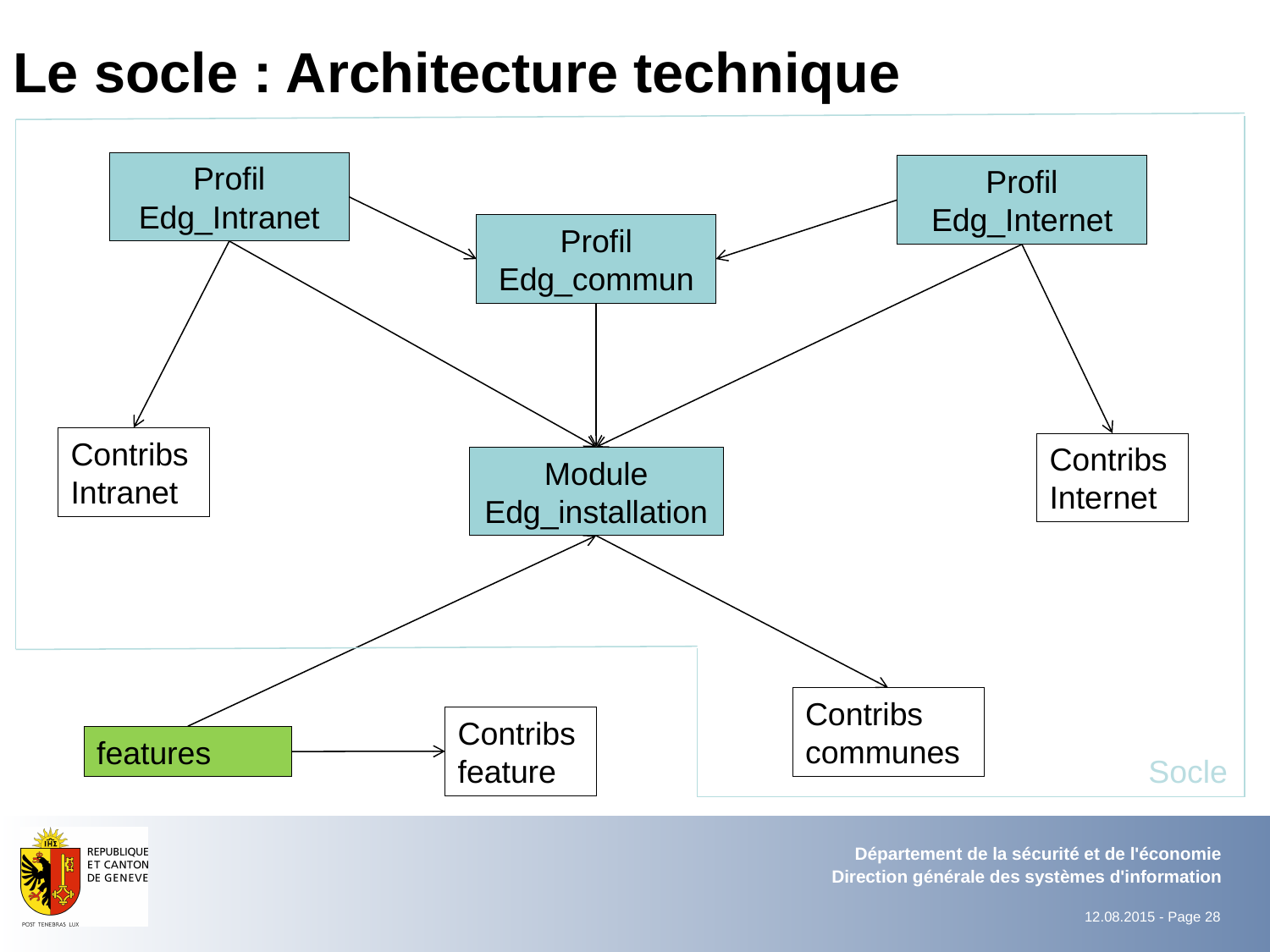

# Le socle : Architecture technique
Profil Edg_Intranet
Profil Edg_Internet
Profil Edg_commun
Contribs Intranet
Contribs Internet
Module
Edg_installation
Contribs communes
Contribs feature
features
Socle